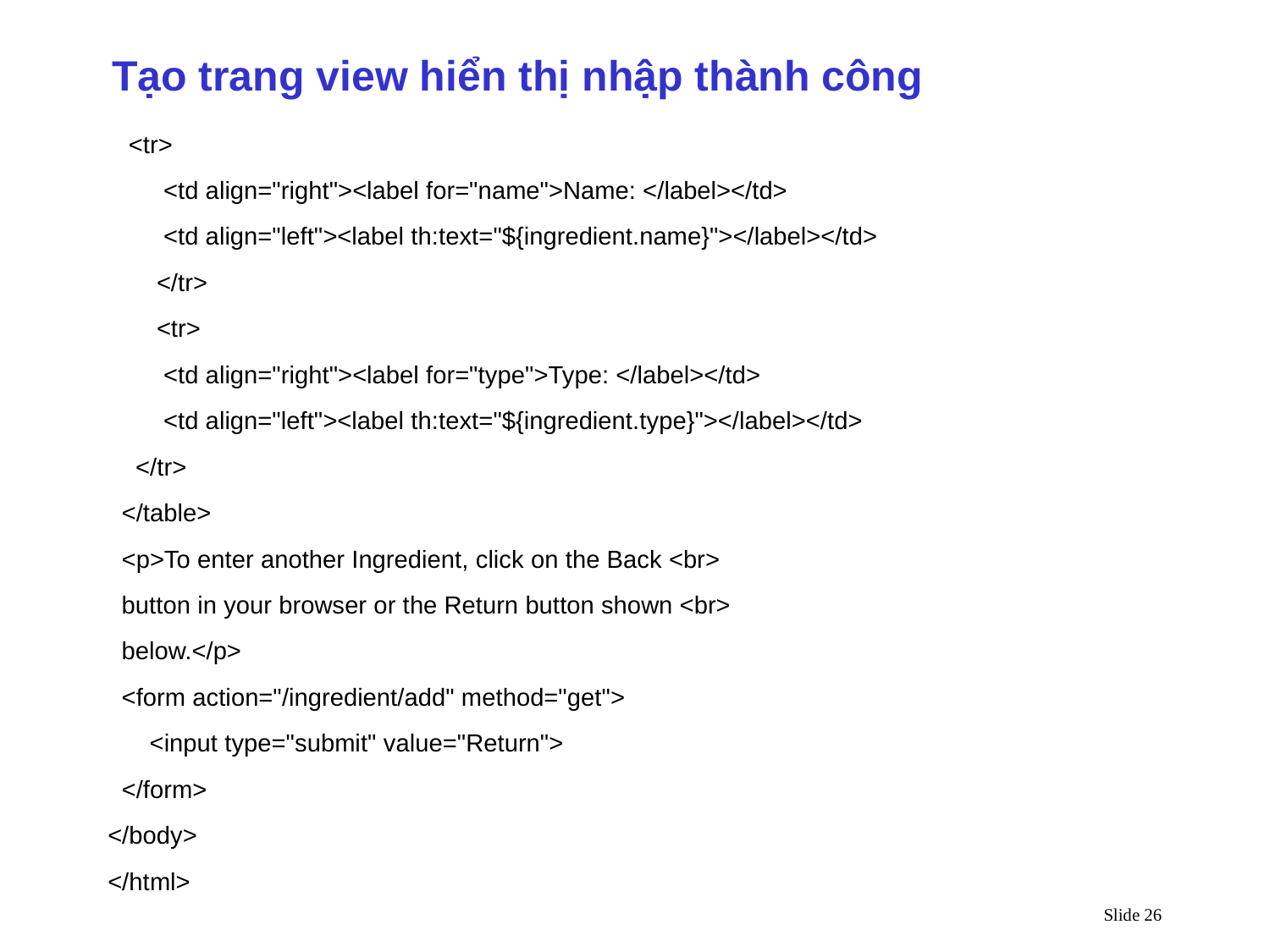

Tạo trang view hiển thị nhập thành công
   <tr>
        <td align="right"><label for="name">Name: </label></td>
        <td align="left"><label th:text="${ingredient.name}"></label></td>
       </tr>
       <tr>
        <td align="right"><label for="type">Type: </label></td>
        <td align="left"><label th:text="${ingredient.type}"></label></td>
    </tr>
  </table>
  <p>To enter another Ingredient, click on the Back <br>
  button in your browser or the Return button shown <br>
  below.</p>
  <form action="/ingredient/add" method="get">
      <input type="submit" value="Return">
  </form>
</body>
</html>

Slide 26